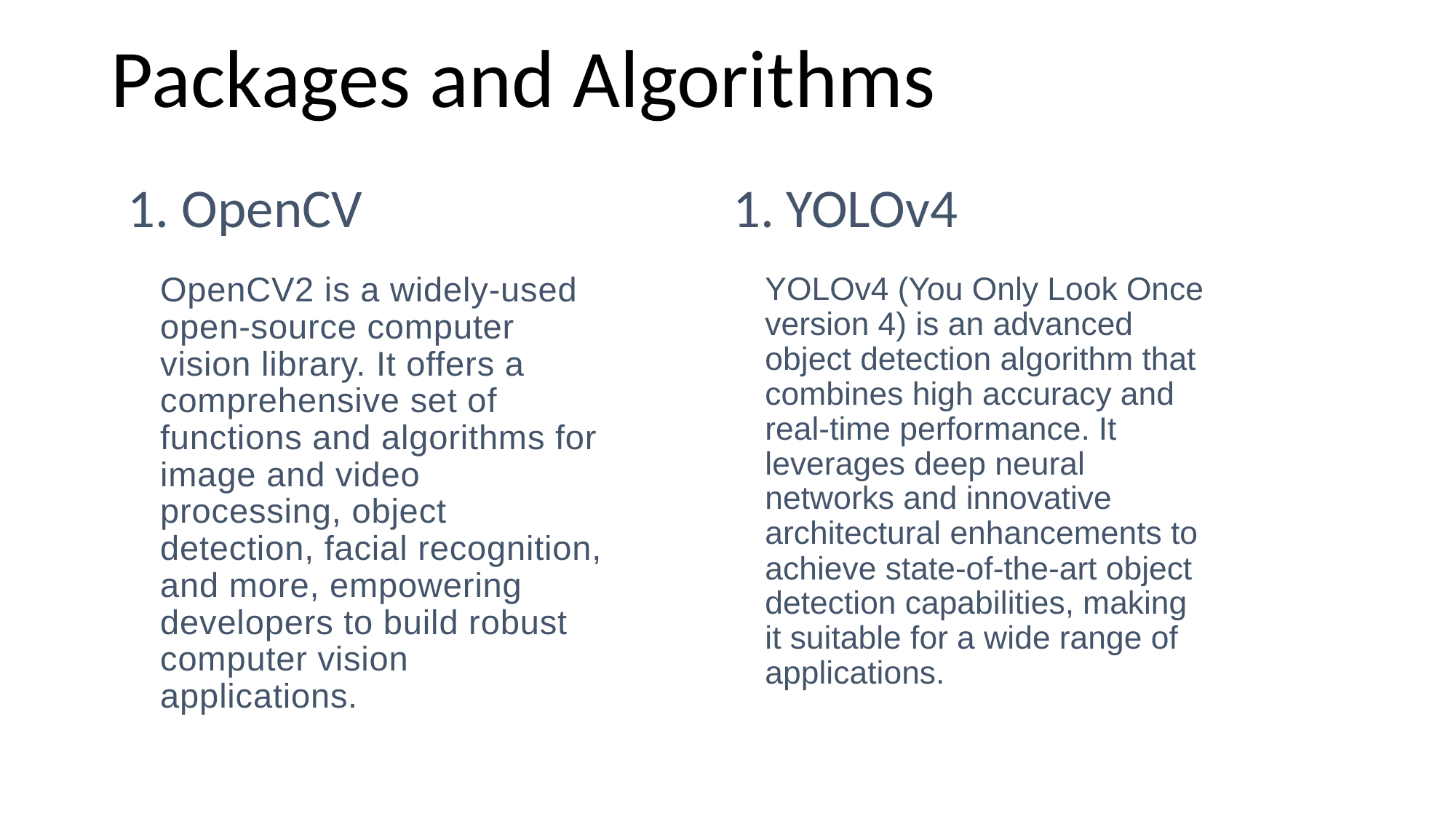

# Packages and Algorithms
1. OpenCV
1. YOLOv4
OpenCV2 is a widely-used open-source computer vision library. It offers a comprehensive set of functions and algorithms for image and video processing, object detection, facial recognition, and more, empowering developers to build robust computer vision applications.
YOLOv4 (You Only Look Once version 4) is an advanced object detection algorithm that combines high accuracy and real-time performance. It leverages deep neural networks and innovative architectural enhancements to achieve state-of-the-art object detection capabilities, making it suitable for a wide range of applications.